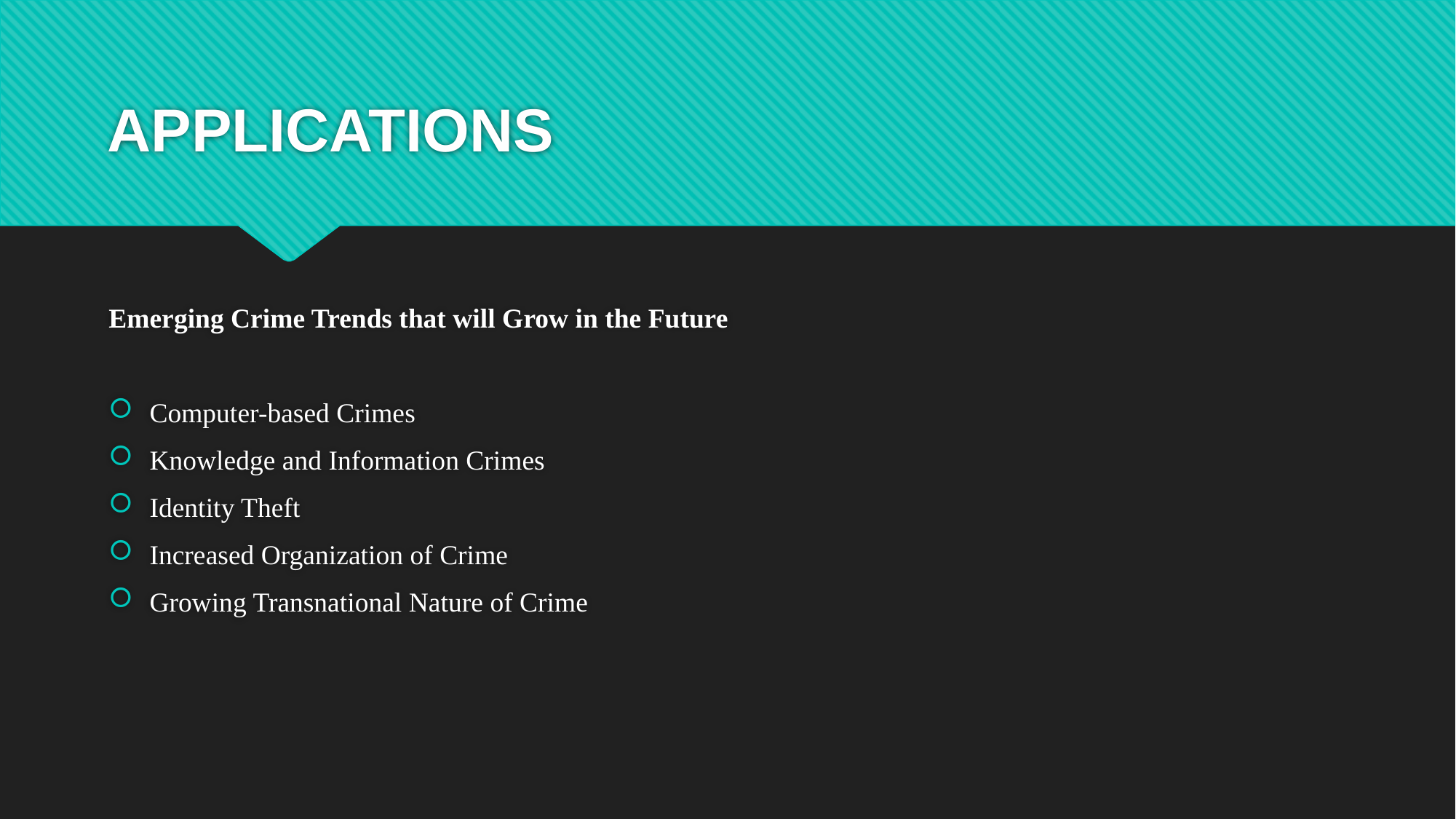

# APPLICATIONS
Emerging Crime Trends that will Grow in the Future

Computer-based Crimes
Knowledge and Information Crimes
Identity Theft
Increased Organization of Crime
Growing Transnational Nature of Crime